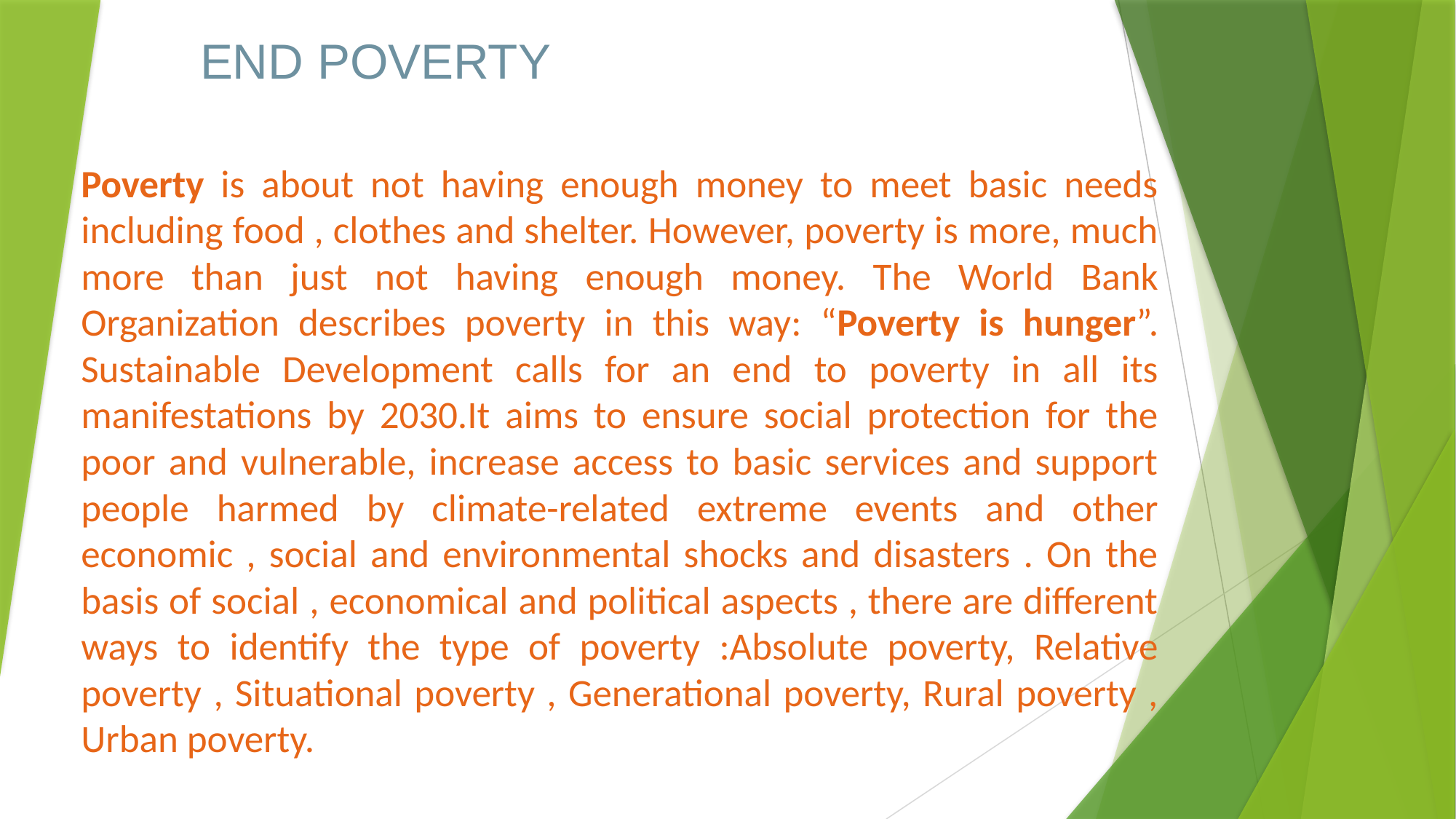

# END POVERTY
Poverty is about not having enough money to meet basic needs including food , clothes and shelter. However, poverty is more, much more than just not having enough money. The World Bank Organization describes poverty in this way: “Poverty is hunger”. Sustainable Development calls for an end to poverty in all its manifestations by 2030.It aims to ensure social protection for the poor and vulnerable, increase access to basic services and support people harmed by climate-related extreme events and other economic , social and environmental shocks and disasters . On the basis of social , economical and political aspects , there are different ways to identify the type of poverty :Absolute poverty, Relative poverty , Situational poverty , Generational poverty, Rural poverty , Urban poverty.